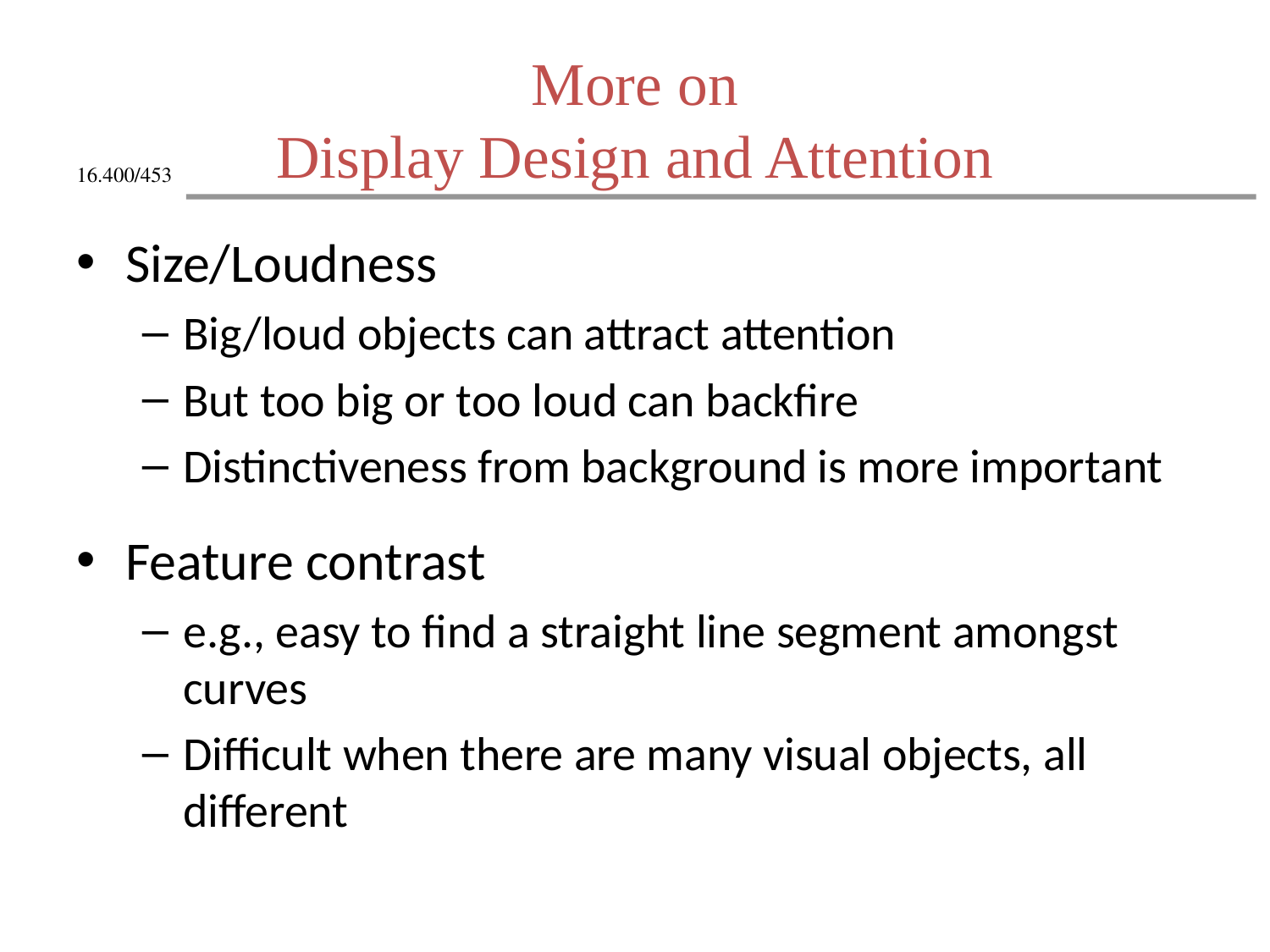

# More on Display Design and Attention
Size/Loudness
Big/loud objects can attract attention
But too big or too loud can backfire
Distinctiveness from background is more important
Feature contrast
e.g., easy to find a straight line segment amongst curves
Difficult when there are many visual objects, all different